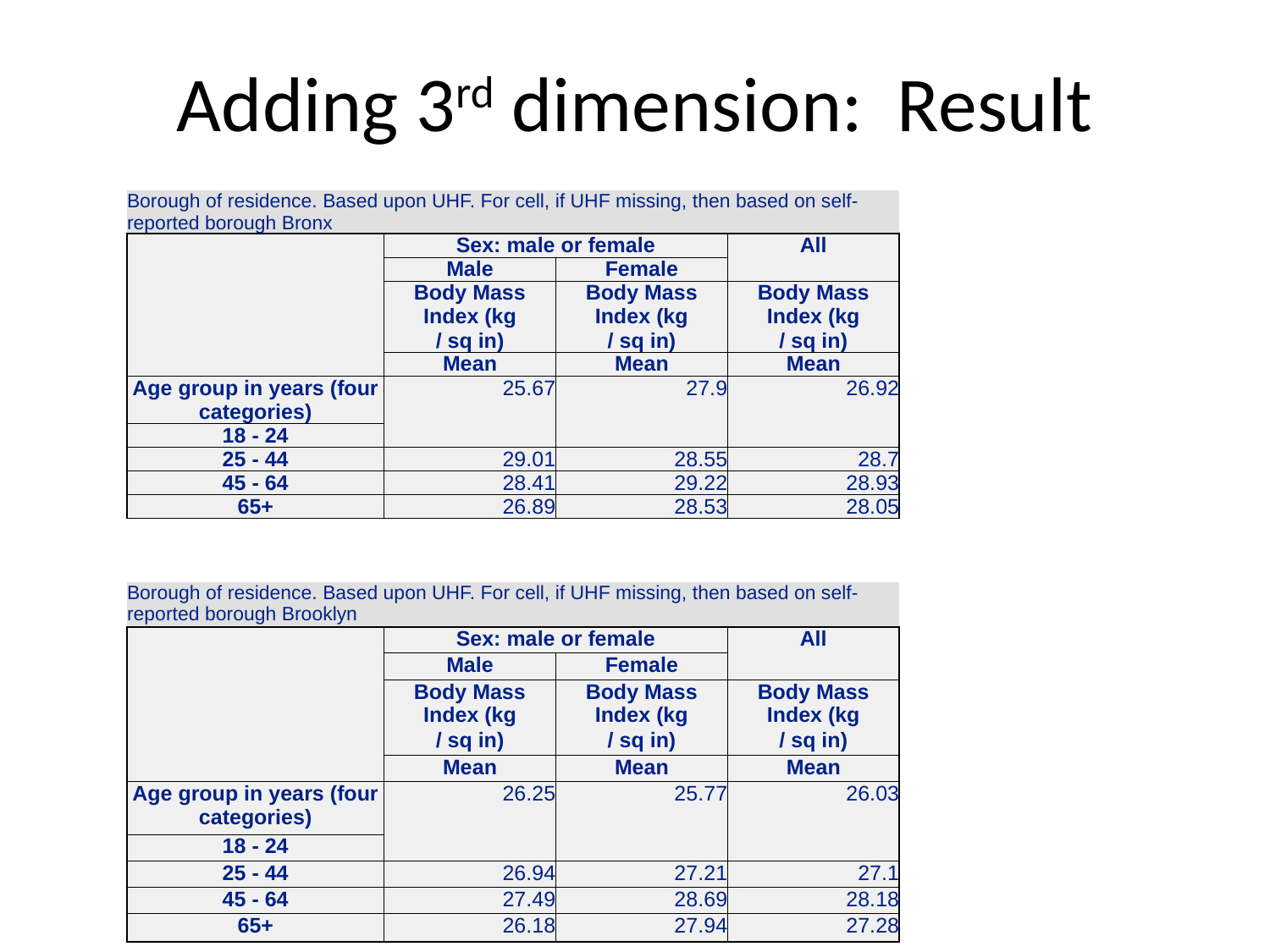

# Adding 3rd dimension:  Result
| Borough of residence. Based upon UHF. For cell, if UHF missing, then based on self-reported borough Bronx |  |  |  |
| --- | --- | --- | --- |
|  | Sex: male or female |  | All |
|  | Male | Female |  |
|  | Body Mass Index (kg | Body Mass Index (kg | Body Mass Index (kg |
|  | / sq in) | / sq in) | / sq in) |
|  | Mean | Mean | Mean |
| Age group in years (four categories) | 25.67 | 27.9 | 26.92 |
| 18 - 24 |  |  |  |
| 25 - 44 | 29.01 | 28.55 | 28.7 |
| 45 - 64 | 28.41 | 29.22 | 28.93 |
| 65+ | 26.89 | 28.53 | 28.05 |
| Borough of residence. Based upon UHF. For cell, if UHF missing, then based on self-reported borough Brooklyn |  |  |  |
| --- | --- | --- | --- |
|  | Sex: male or female |  | All |
|  | Male | Female |  |
|  | Body Mass Index (kg | Body Mass Index (kg | Body Mass Index (kg |
|  | / sq in) | / sq in) | / sq in) |
|  | Mean | Mean | Mean |
| Age group in years (four categories) | 26.25 | 25.77 | 26.03 |
| 18 - 24 |  |  |  |
| 25 - 44 | 26.94 | 27.21 | 27.1 |
| 45 - 64 | 27.49 | 28.69 | 28.18 |
| 65+ | 26.18 | 27.94 | 27.28 |